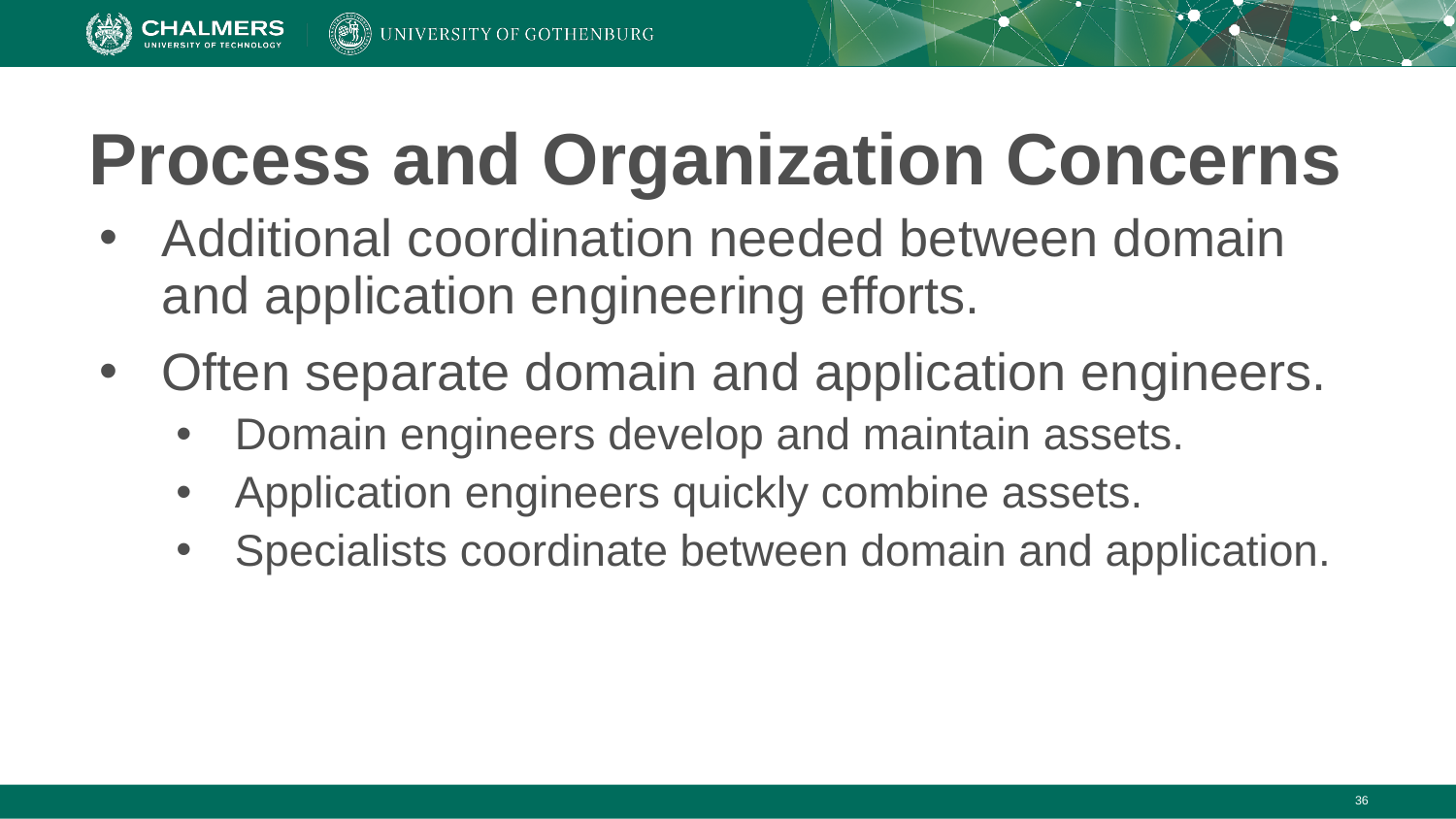

# Process and Organization Concerns
Additional coordination needed between domain and application engineering efforts.
Often separate domain and application engineers.
Domain engineers develop and maintain assets.
Application engineers quickly combine assets.
Specialists coordinate between domain and application.
36